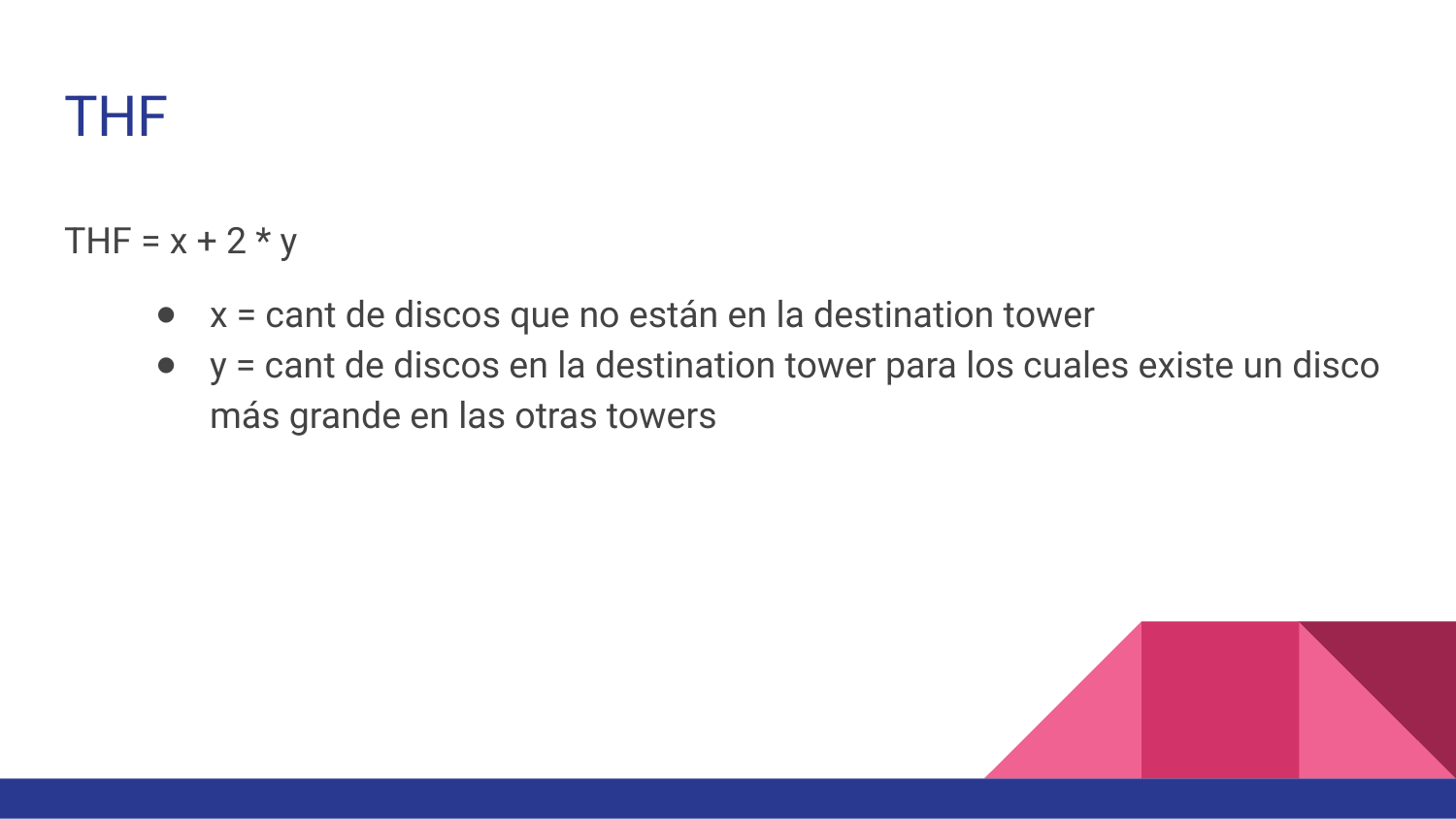

# THF
THF = x + 2 * y
x = cant de discos que no están en la destination tower
y = cant de discos en la destination tower para los cuales existe un disco más grande en las otras towers